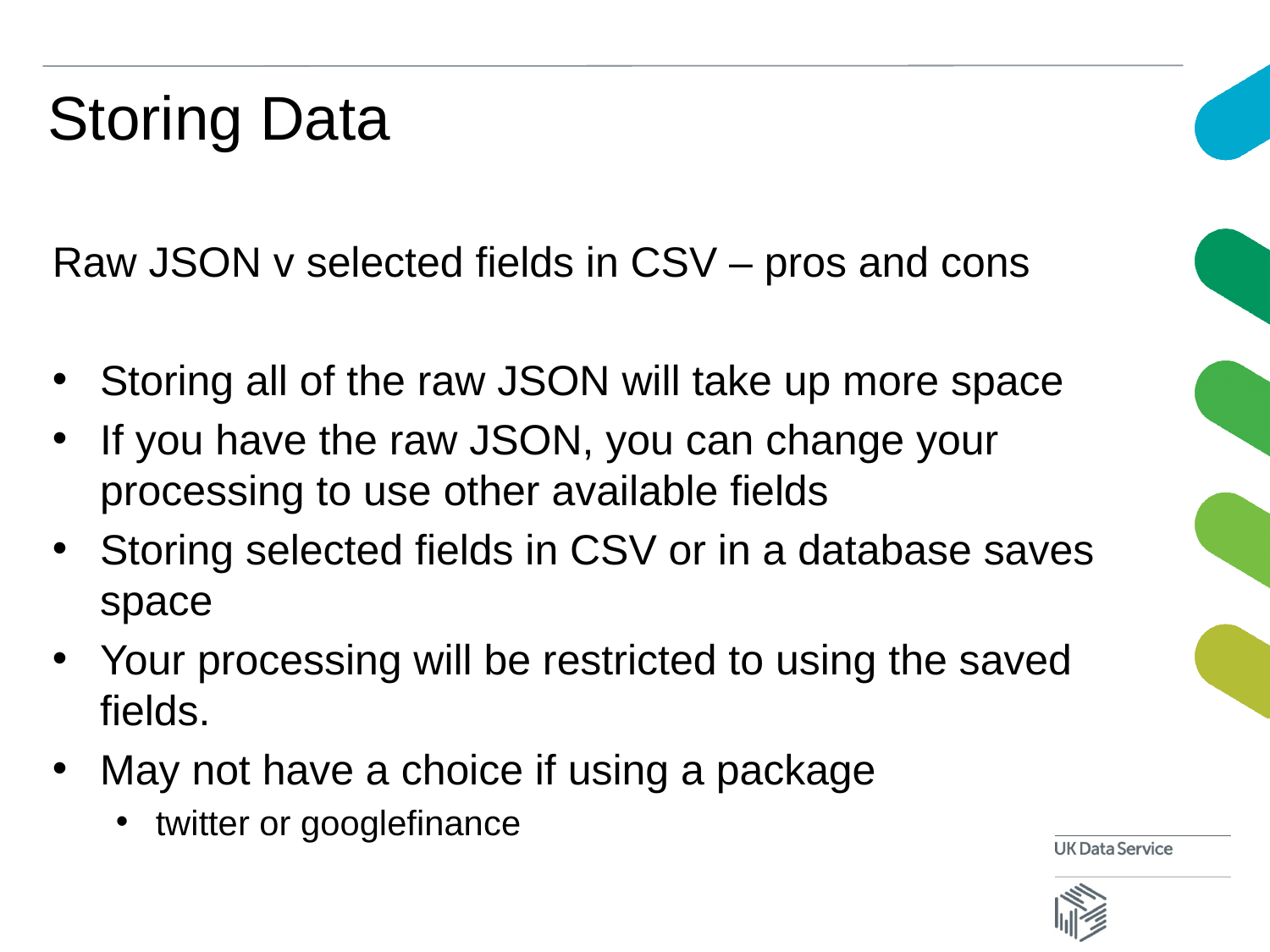

# Storing Data
Raw JSON v selected fields in CSV – pros and cons

Storing all of the raw JSON will take up more space
If you have the raw JSON, you can change your processing to use other available fields
Storing selected fields in CSV or in a database saves space
Your processing will be restricted to using the saved fields.
May not have a choice if using a package
twitter or googlefinance